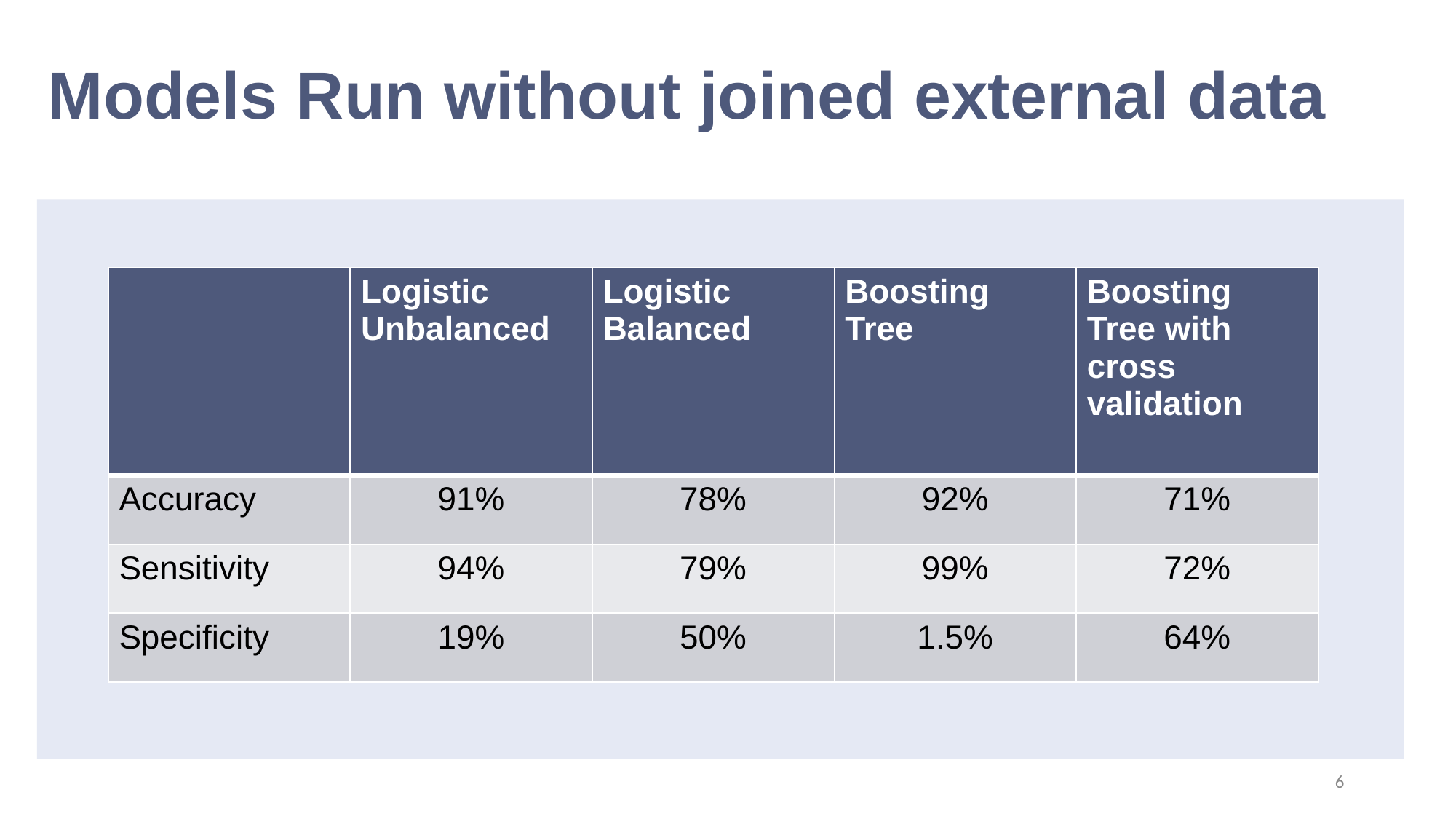

# Models Run without joined external data

|  | Logistic Unbalanced | Logistic Balanced | Boosting Tree | Boosting Tree with cross validation |
| --- | --- | --- | --- | --- |
| Accuracy | 91% | 78% | 92% | 71% |
| Sensitivity | 94% | 79% | 99% | 72% |
| Specificity | 19% | 50% | 1.5% | 64% |
6